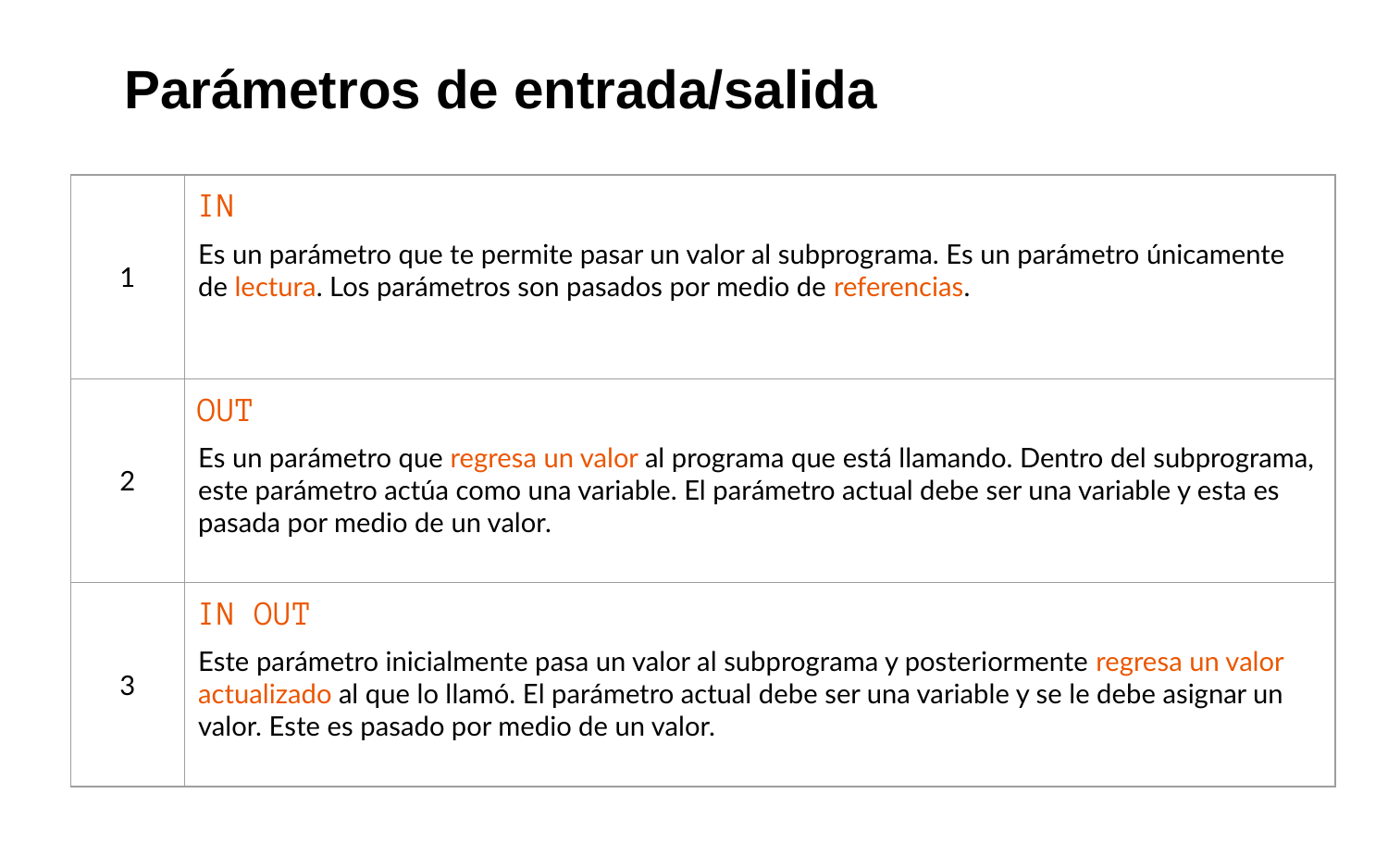

Parámetros de entrada/salida
| 1 | IN Es un parámetro que te permite pasar un valor al subprograma. Es un parámetro únicamente de lectura. Los parámetros son pasados por medio de referencias. |
| --- | --- |
| 2 | OUT Es un parámetro que regresa un valor al programa que está llamando. Dentro del subprograma, este parámetro actúa como una variable. El parámetro actual debe ser una variable y esta es pasada por medio de un valor. |
| 3 | IN OUT Este parámetro inicialmente pasa un valor al subprograma y posteriormente regresa un valor actualizado al que lo llamó. El parámetro actual debe ser una variable y se le debe asignar un valor. Este es pasado por medio de un valor. |